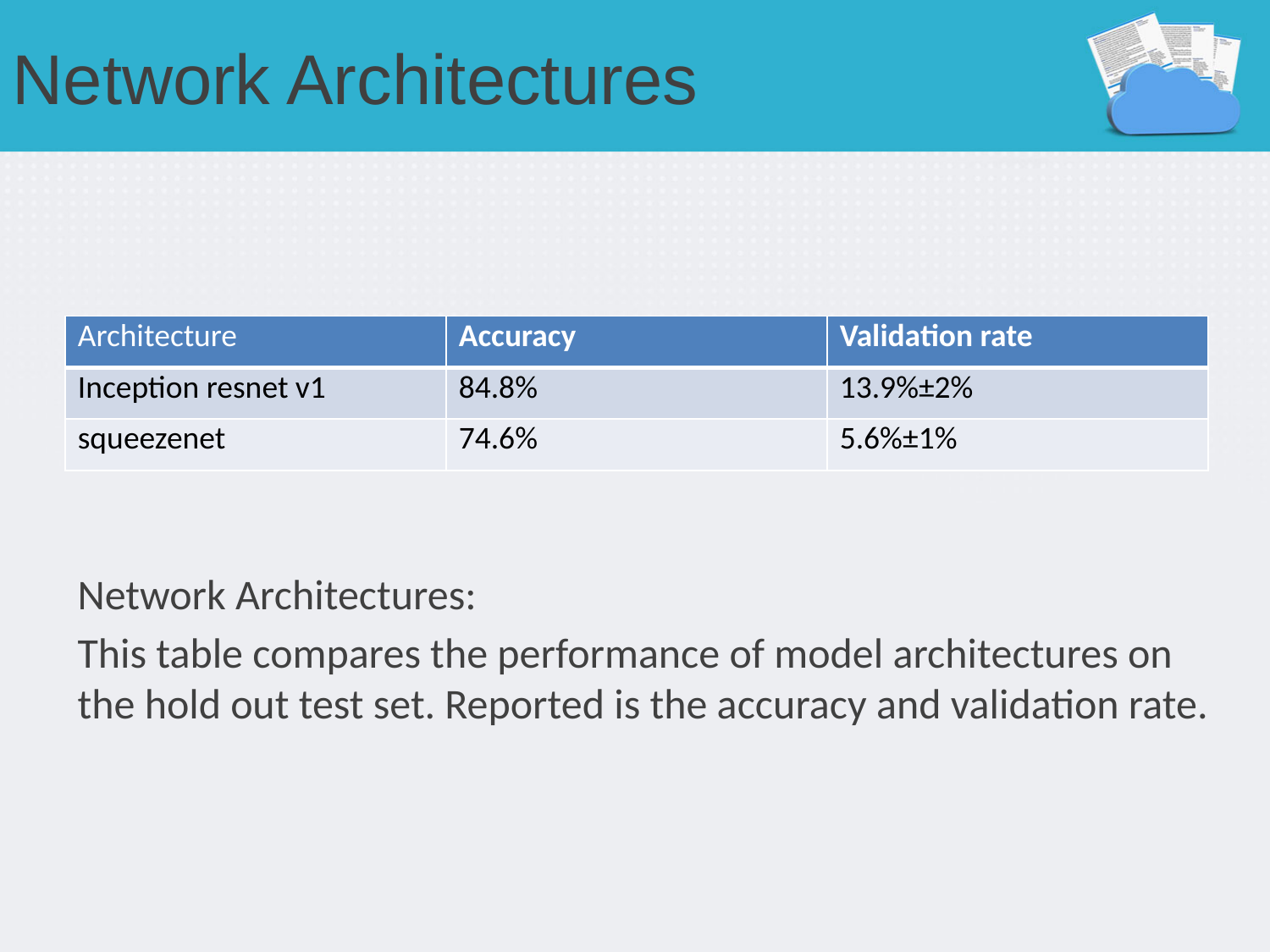

# Network Architectures
| Architecture | Accuracy | Validation rate |
| --- | --- | --- |
| Inception resnet v1 | 84.8% | 13.9%±2% |
| squeezenet | 74.6% | 5.6%±1% |
Network Architectures:
This table compares the performance of model architectures on   the hold out test set. Reported is the accuracy and validation rate.